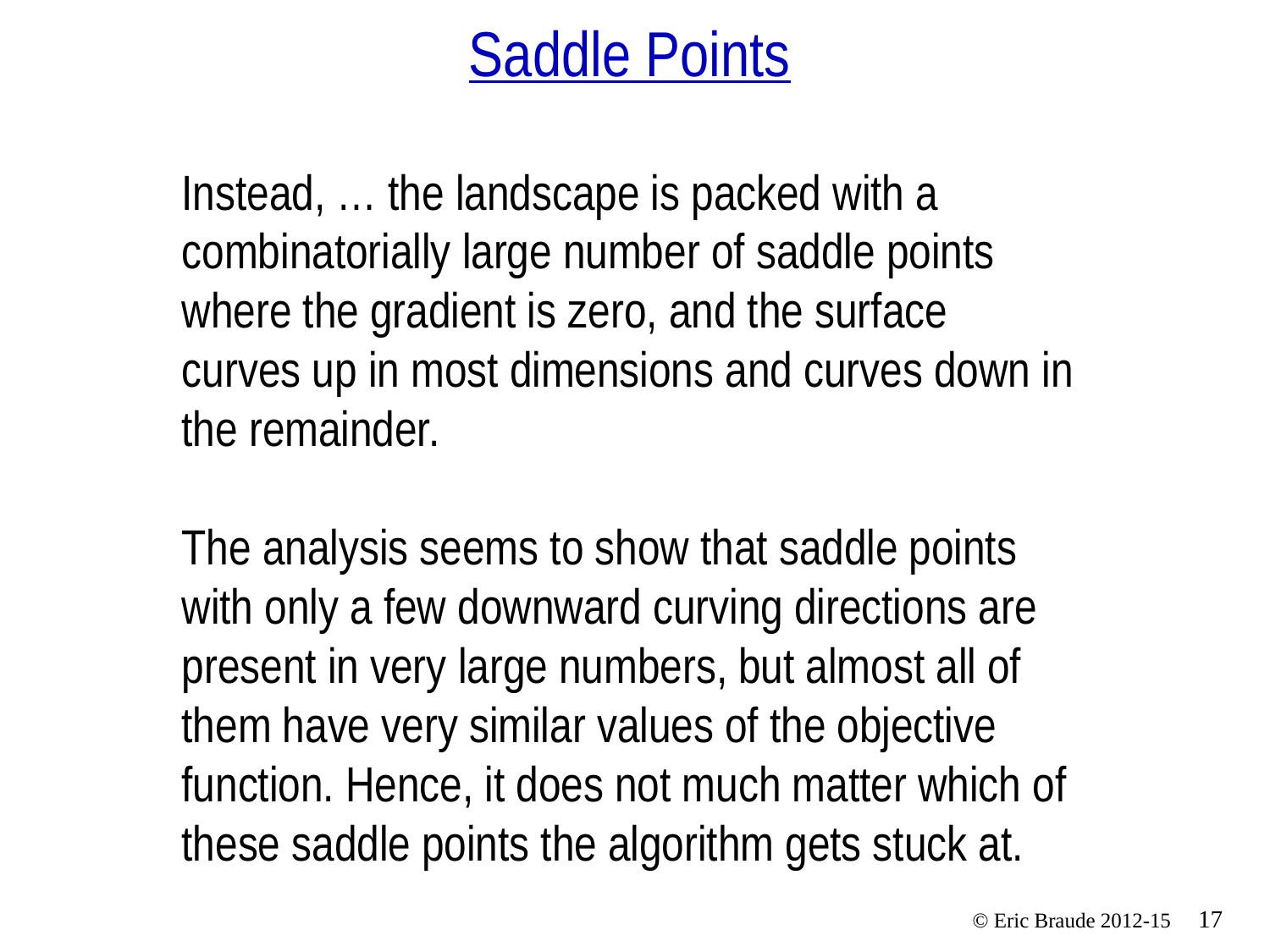

# Saddle Points
Instead, … the landscape is packed with a combinatorially large number of saddle points where the gradient is zero, and the surface curves up in most dimensions and curves down in the remainder.

The analysis seems to show that saddle points with only a few downward curving directions are present in very large numbers, but almost all of them have very similar values of the objective function. Hence, it does not much matter which of these saddle points the algorithm gets stuck at.